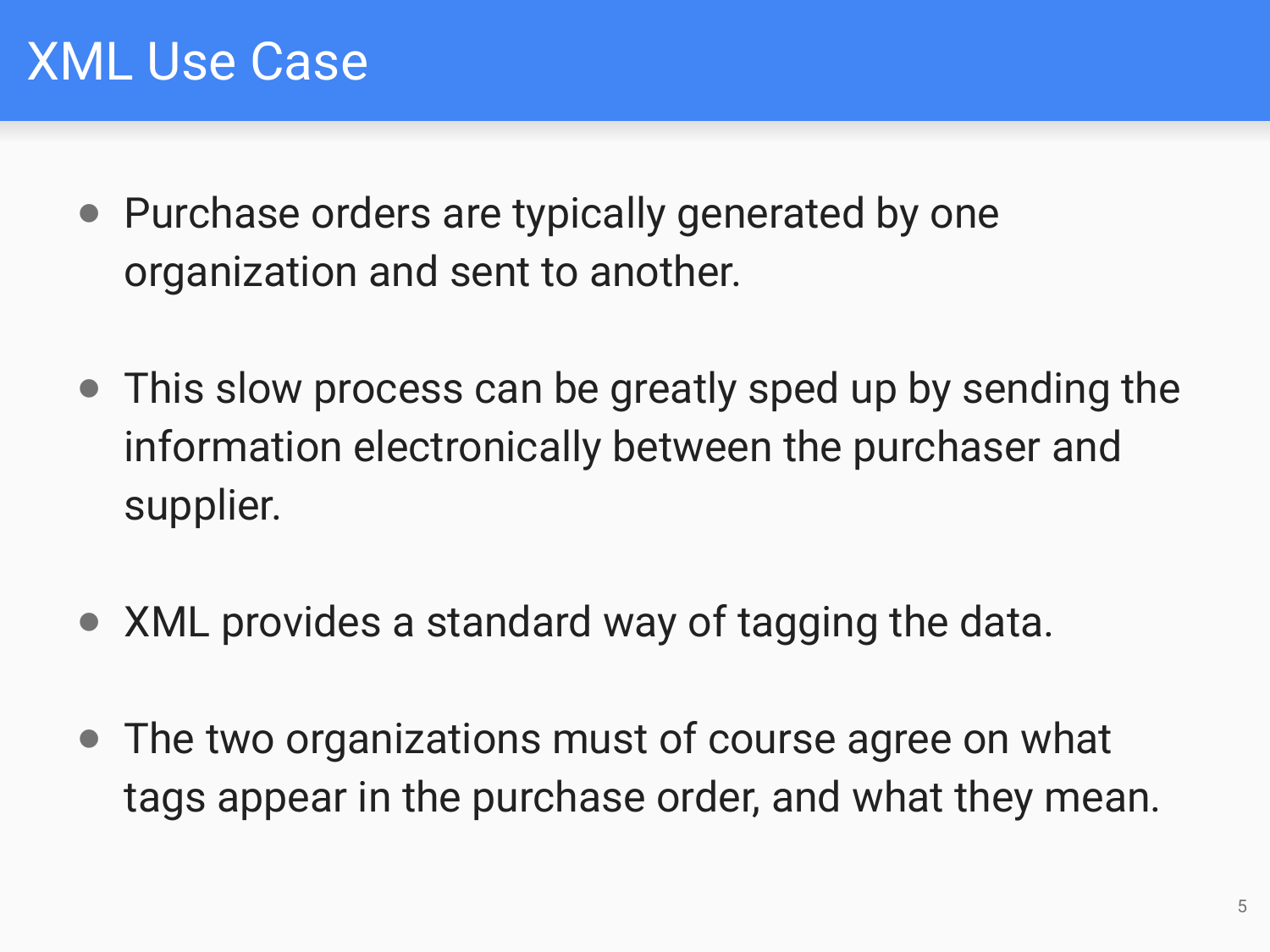

# XML Use Case
Purchase orders are typically generated by one organization and sent to another.

This slow process can be greatly sped up by sending the information electronically between the purchaser and supplier.

XML provides a standard way of tagging the data.

The two organizations must of course agree on what tags appear in the purchase order, and what they mean.
5